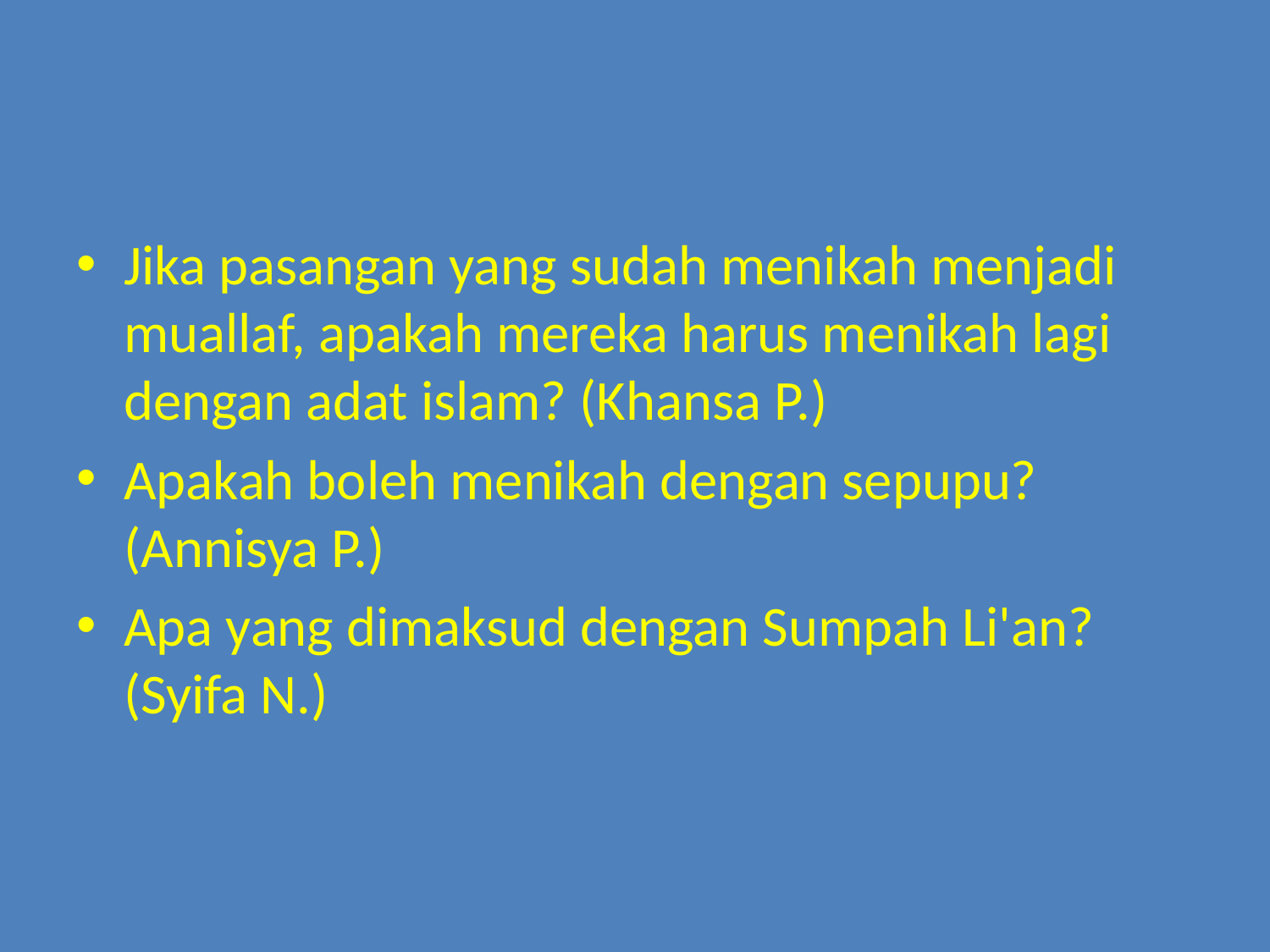

#
Jika pasangan yang sudah menikah menjadi muallaf, apakah mereka harus menikah lagi dengan adat islam? (Khansa P.)
Apakah boleh menikah dengan sepupu? (Annisya P.)
Apa yang dimaksud dengan Sumpah Li'an? (Syifa N.)